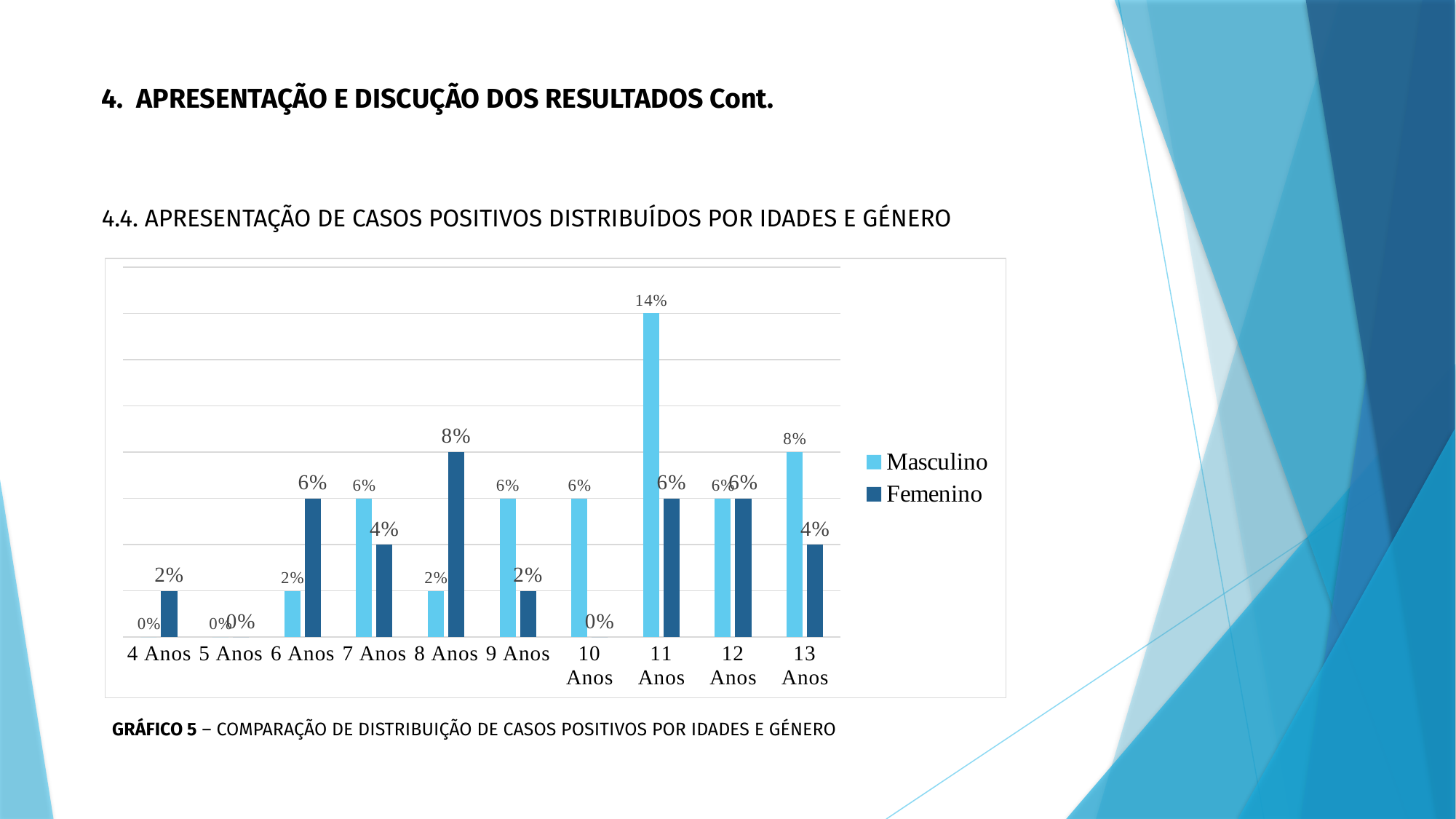

4.  APRESENTAÇÃO E DISCUÇÃO DOS RESULTADOS Cont.
4.4. APRESENTAÇÃO DE CASOS POSITIVOS DISTRIBUÍDOS POR IDADES E GÉNERO

### Chart

| Category | Masculino | Femenino |
|---|---|---|
| 4 Anos | 0.0 | 0.02 |
| 5 Anos | 0.0 | 0.0 |
| 6 Anos | 0.02 | 0.06 |
| 7 Anos | 0.06 | 0.04 |
| 8 Anos | 0.02 | 0.08 |
| 9 Anos | 0.06 | 0.02 |
| 10 Anos | 0.06 | 0.0 |
| 11 Anos | 0.14 | 0.06 |
| 12 Anos | 0.06 | 0.06 |
| 13 Anos | 0.08 | 0.04 |
GRÁFICO 5 – COMPARAÇÃO DE DISTRIBUIÇÃO DE CASOS POSITIVOS POR IDADES E GÉNERO